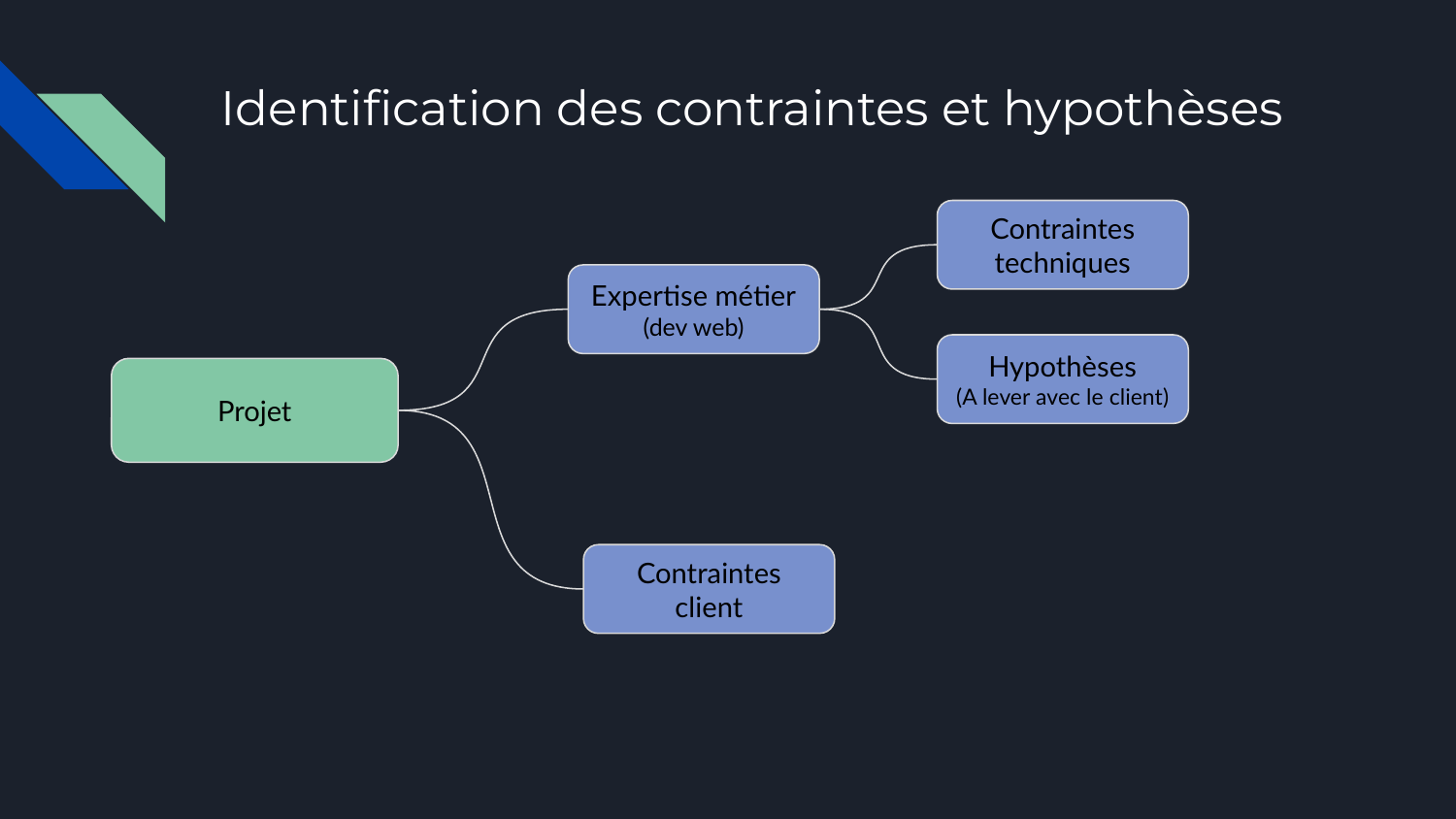

# Identification des contraintes et hypothèses
Contraintes techniques
Expertise métier
(dev web)
Hypothèses
(A lever avec le client)
Projet
Contraintes client